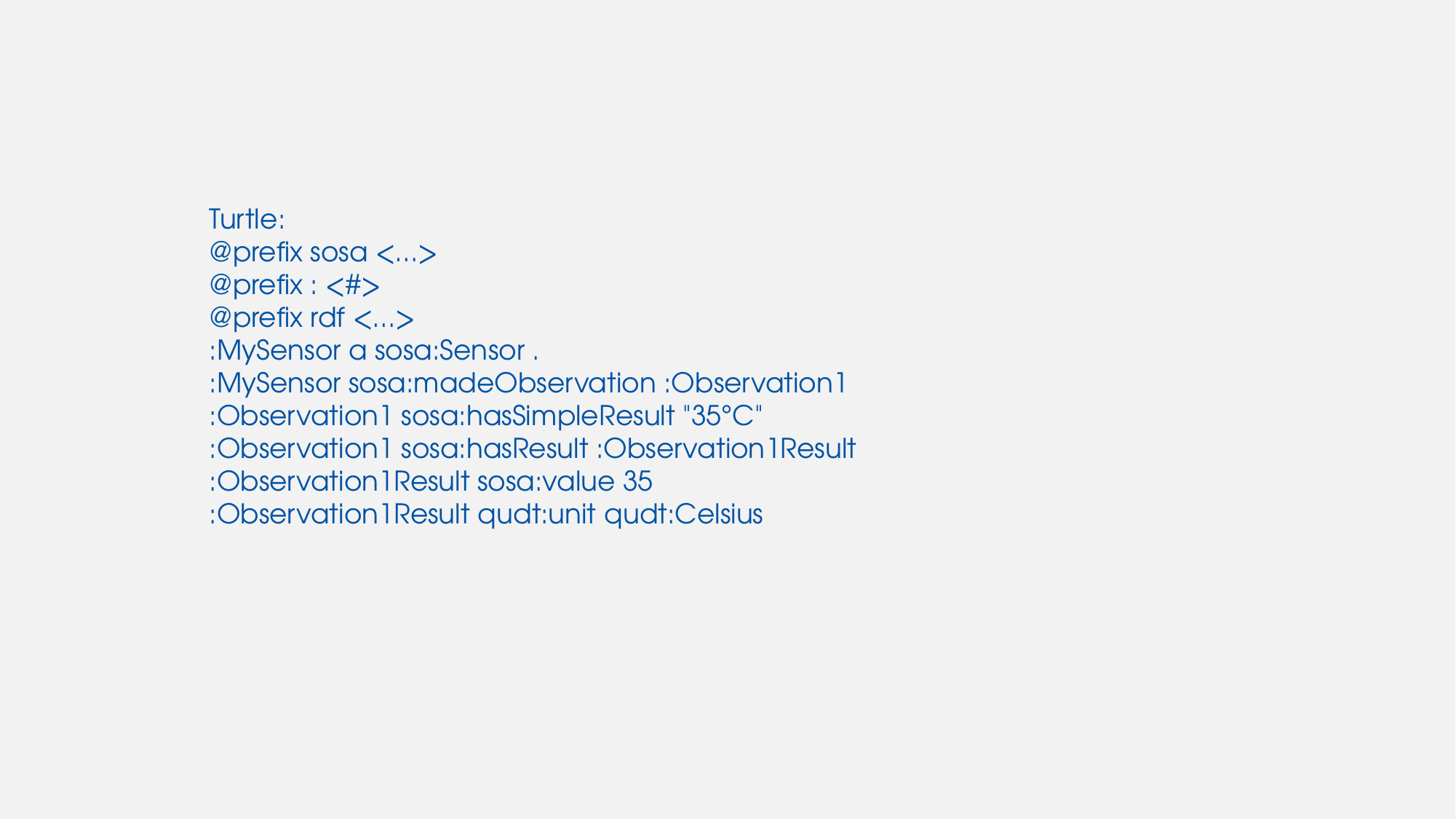

Turtle:
@prefix sosa <…>
@prefix : <#>
@prefix rdf <…>
:MySensor a sosa:Sensor .
:MySensor sosa:madeObservation :Observation1
:Observation1 sosa:hasSimpleResult "35°C"
:Observation1 sosa:hasResult :Observation1Result
:Observation1Result sosa:value 35
:Observation1Result qudt:unit qudt:Celsius